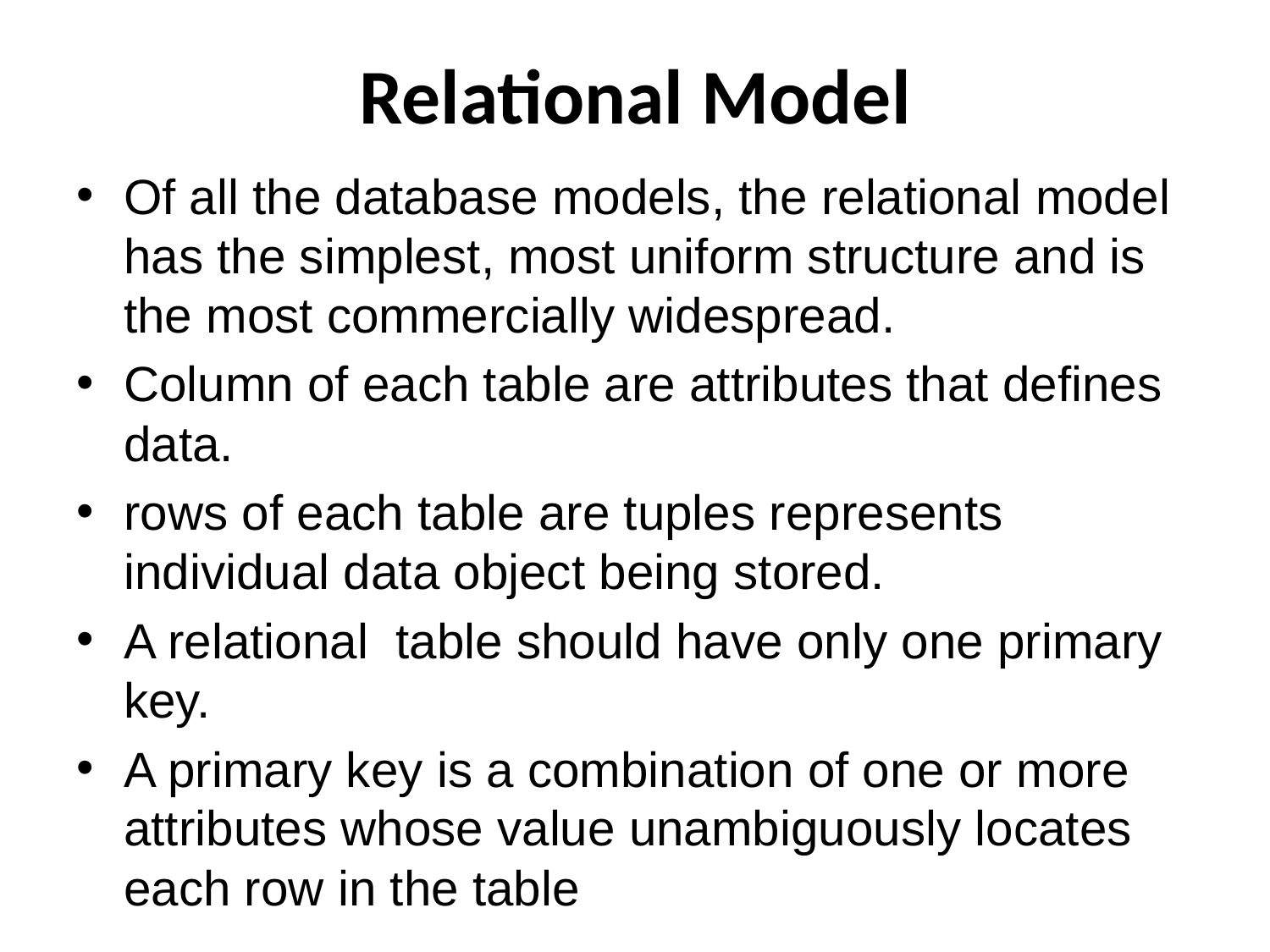

# Relational Model
Of all the database models, the relational model has the simplest, most uniform structure and is the most commercially widespread.
Column of each table are attributes that defines data.
rows of each table are tuples represents individual data object being stored.
A relational  table should have only one primary key.
A primary key is a combination of one or more attributes whose value unambiguously locates each row in the table